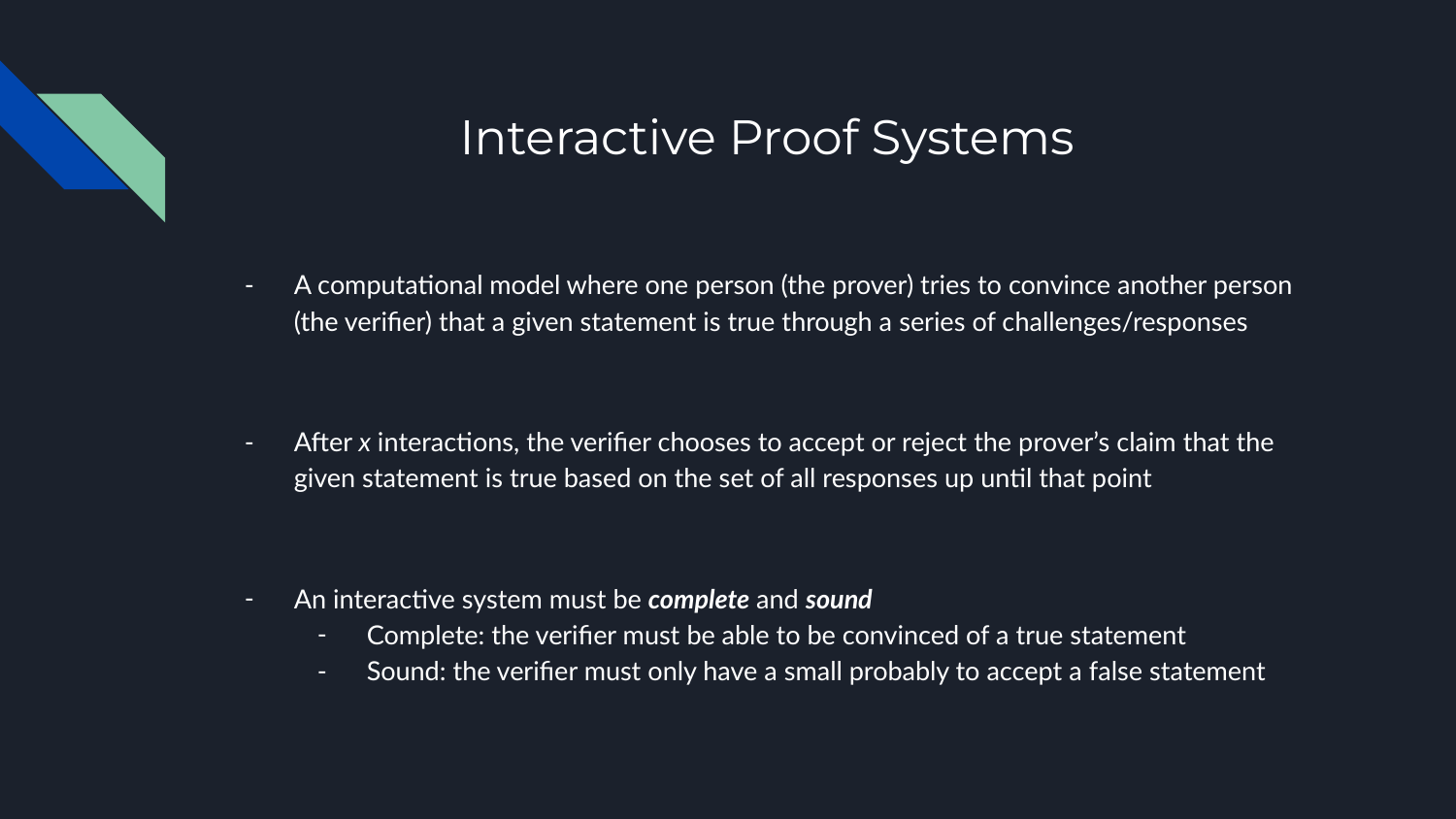

# Interactive Proof Systems
A computational model where one person (the prover) tries to convince another person (the verifier) that a given statement is true through a series of challenges/responses

After x interactions, the verifier chooses to accept or reject the prover’s claim that the given statement is true based on the set of all responses up until that point

An interactive system must be complete and sound
Complete: the verifier must be able to be convinced of a true statement
Sound: the verifier must only have a small probably to accept a false statement